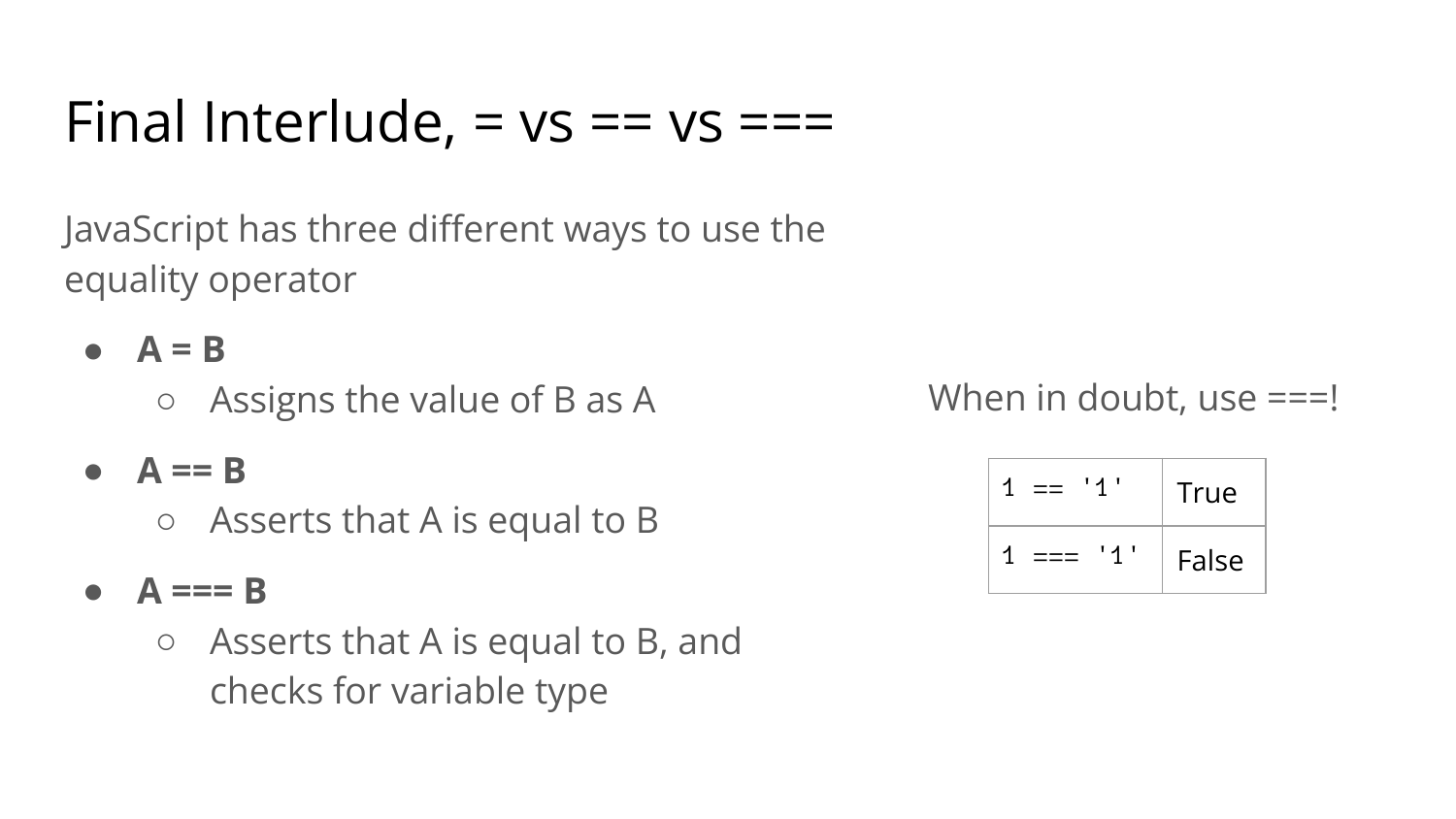

# Final Interlude, = vs == vs ===
JavaScript has three different ways to use the equality operator
A = B
Assigns the value of B as A
A == B
Asserts that A is equal to B
A === B
Asserts that A is equal to B, and checks for variable type

When in doubt, use ===!
| 1 == '1' | True |
| --- | --- |
| 1 === '1' | False |